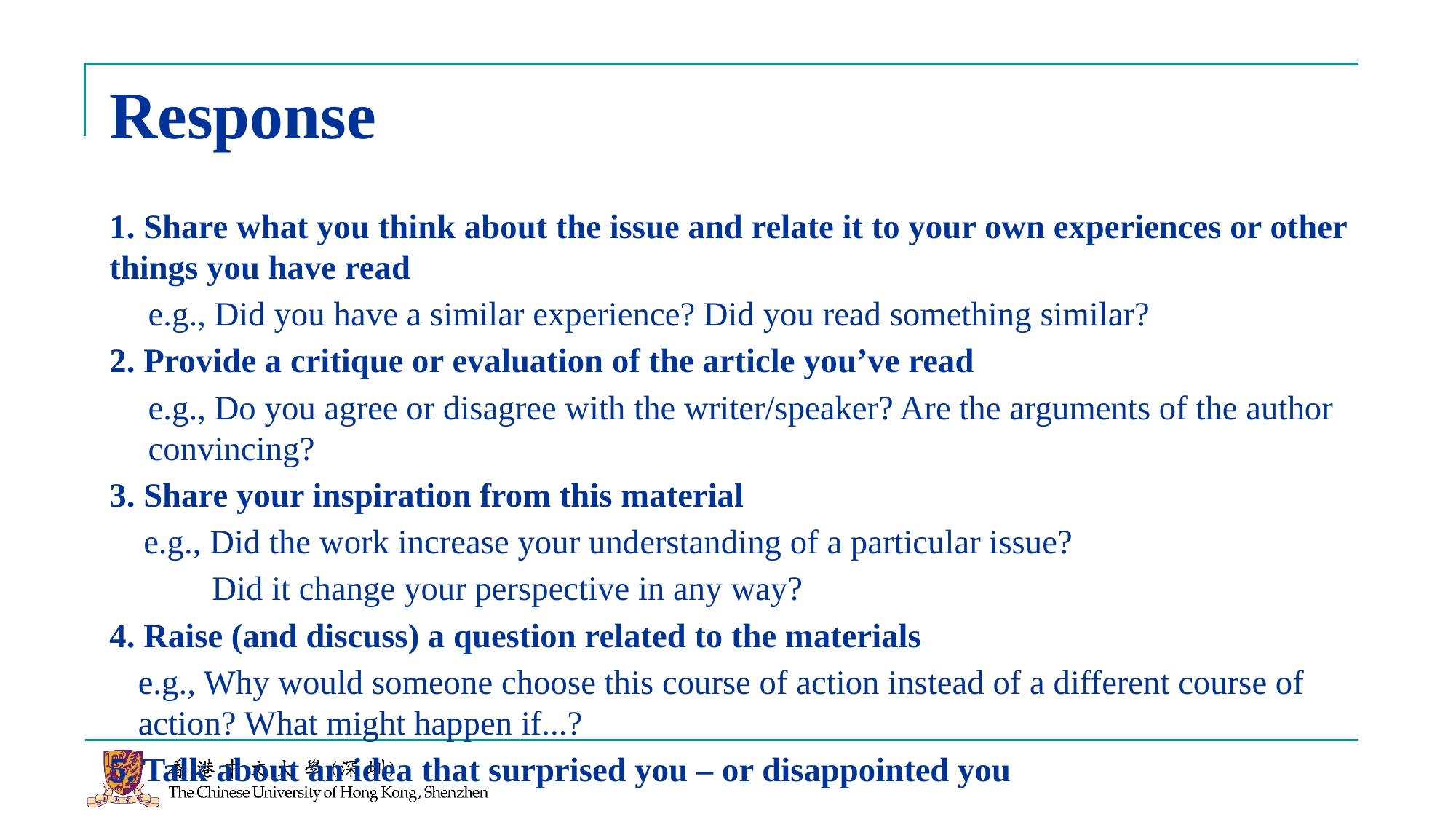

# Response
1. Share what you think about the issue and relate it to your own experiences or other things you have read
e.g., Did you have a similar experience? Did you read something similar?
2. Provide a critique or evaluation of the article you’ve read
e.g., Do you agree or disagree with the writer/speaker? Are the arguments of the author convincing?
3. Share your inspiration from this material
    e.g., Did the work increase your understanding of a particular issue?
            Did it change your perspective in any way?
4. Raise (and discuss) a question related to the materials
e.g., Why would someone choose this course of action instead of a different course of action? What might happen if...?
5. Talk about an idea that surprised you – or disappointed you